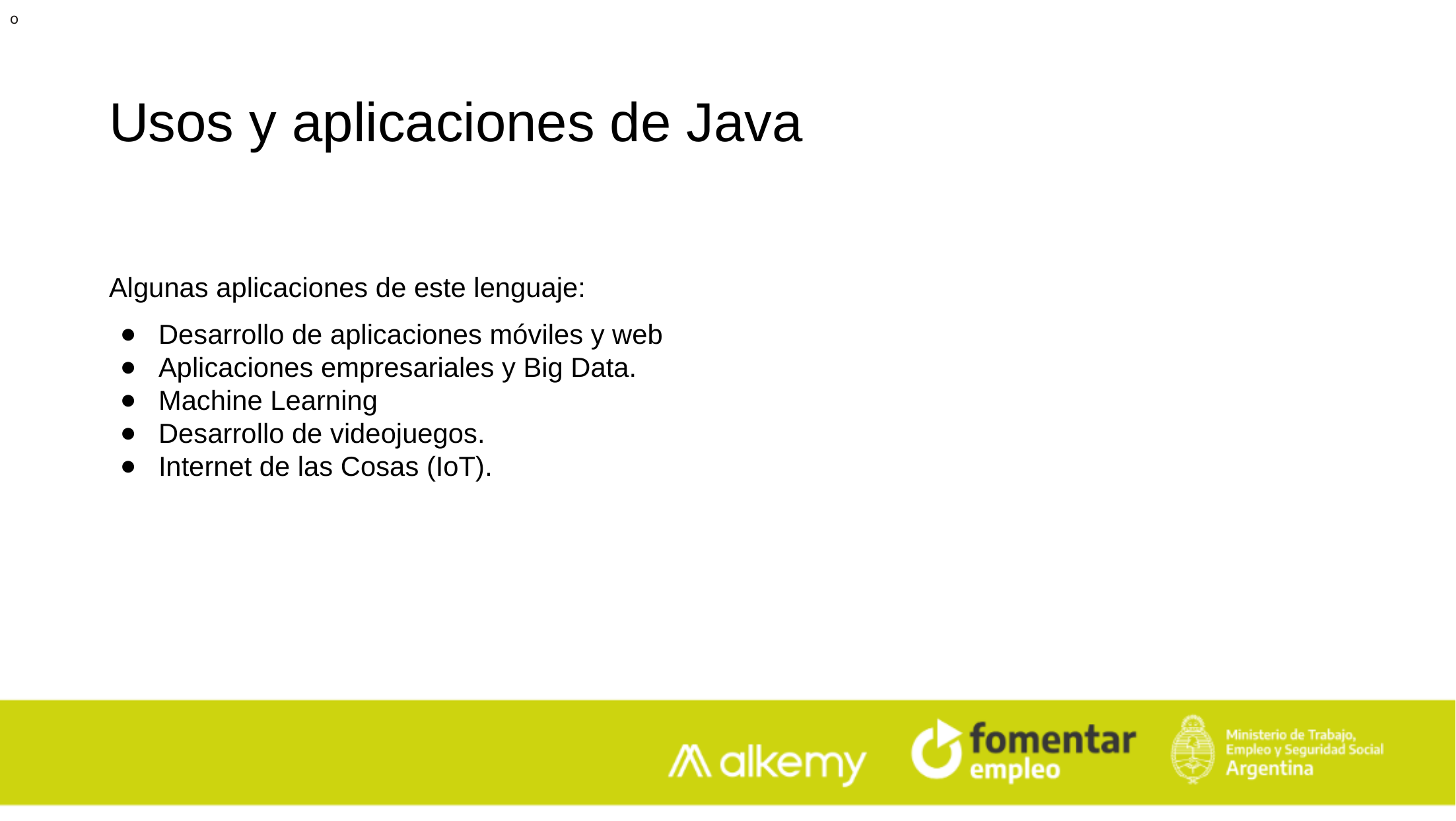

o
Usos y aplicaciones de Java
Algunas aplicaciones de este lenguaje:
Desarrollo de aplicaciones móviles y web
Aplicaciones empresariales y Big Data.
Machine Learning
Desarrollo de videojuegos.
Internet de las Cosas (IoT).